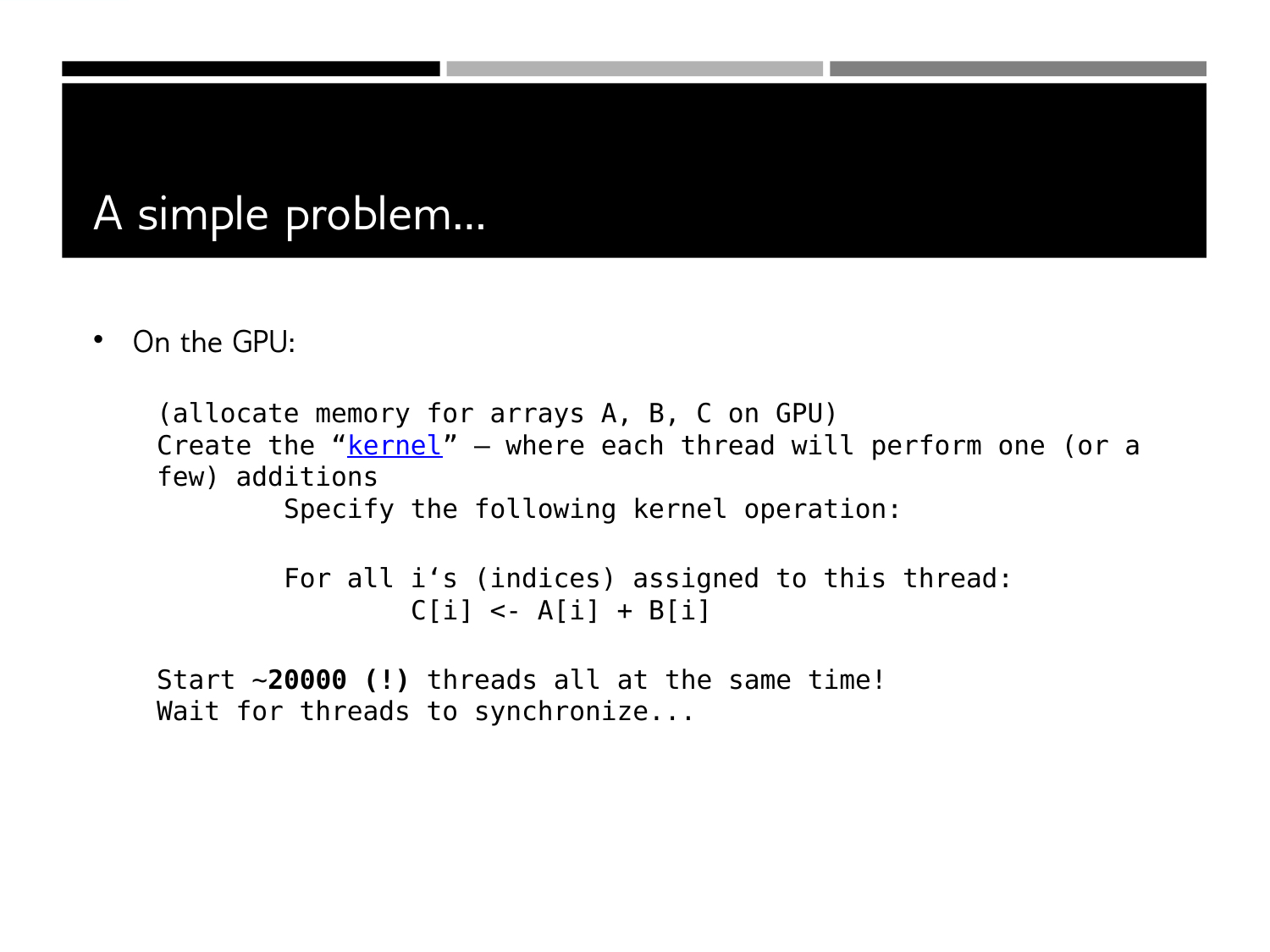

A simple problem…
On the GPU:

(allocate memory for arrays A, B, C on GPU)
Create the “kernel” – where each thread will perform one (or a few) additions
	Specify the following kernel operation:

	For all i‘s (indices) assigned to this thread:
		C[i] <- A[i] + B[i]

Start ~20000 (!) threads all at the same time!
Wait for threads to synchronize...